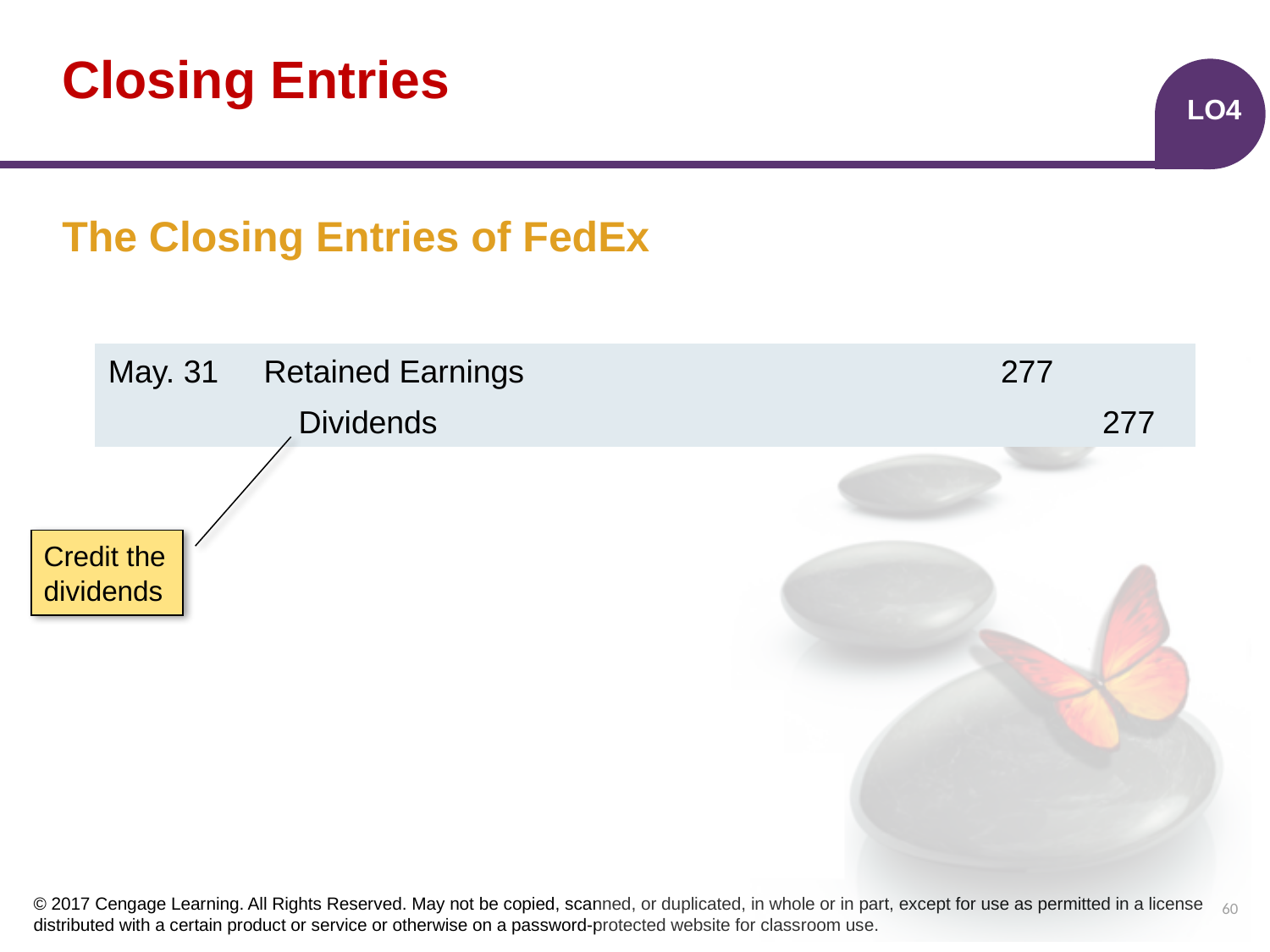

# Closing Entries
LO4
The Closing Entries of FedEx
|  |  |  |  |
| --- | --- | --- | --- |
|  |  |  |  |
277
May. 31
Retained Earnings
277
Dividends
Credit the
dividends
60